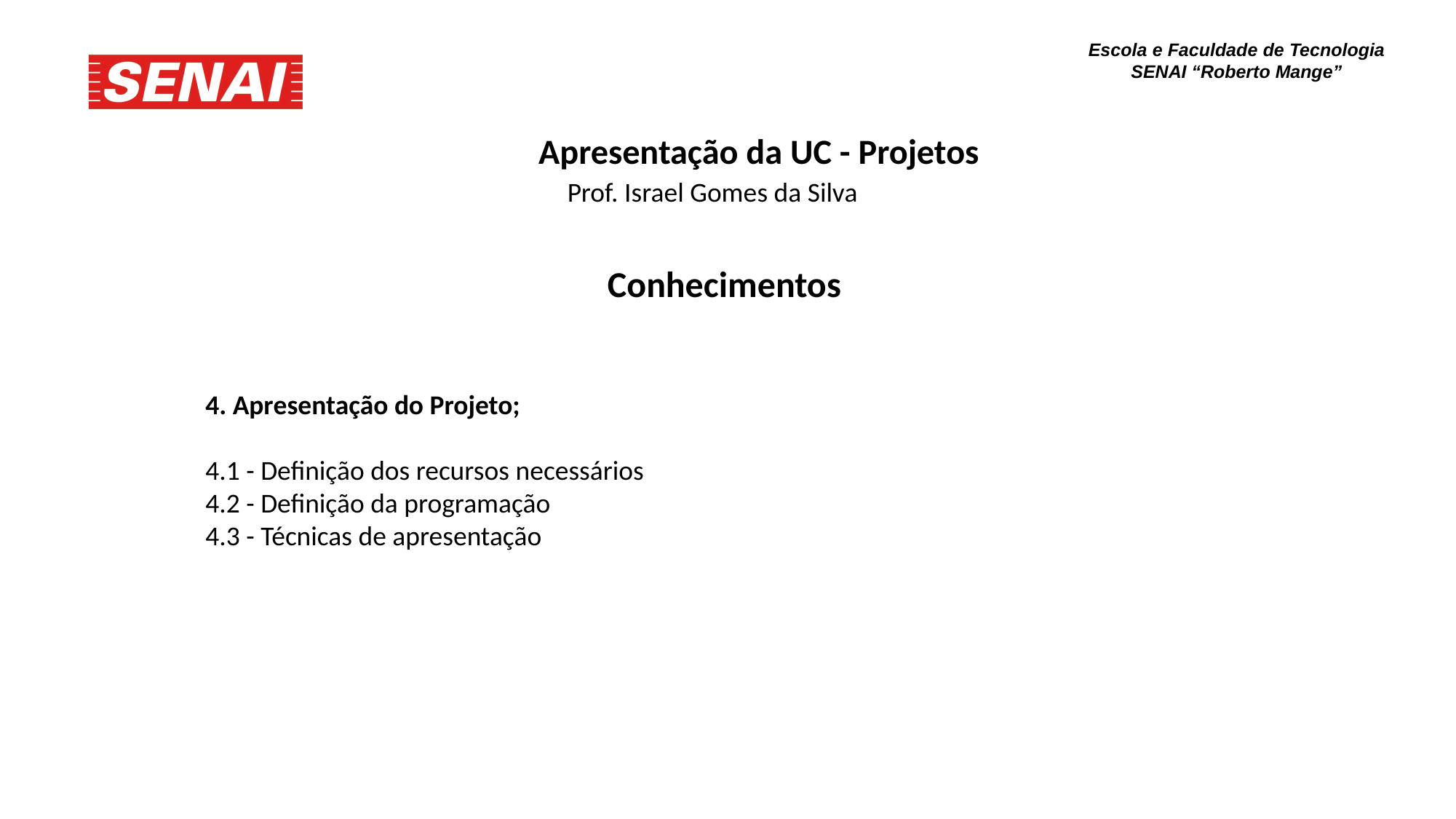

Apresentação da UC - Projetos
Prof. Israel Gomes da Silva
Conhecimentos

4. Apresentação do Projeto;
4.1 - Definição dos recursos necessários
4.2 - Definição da programação
4.3 - Técnicas de apresentação